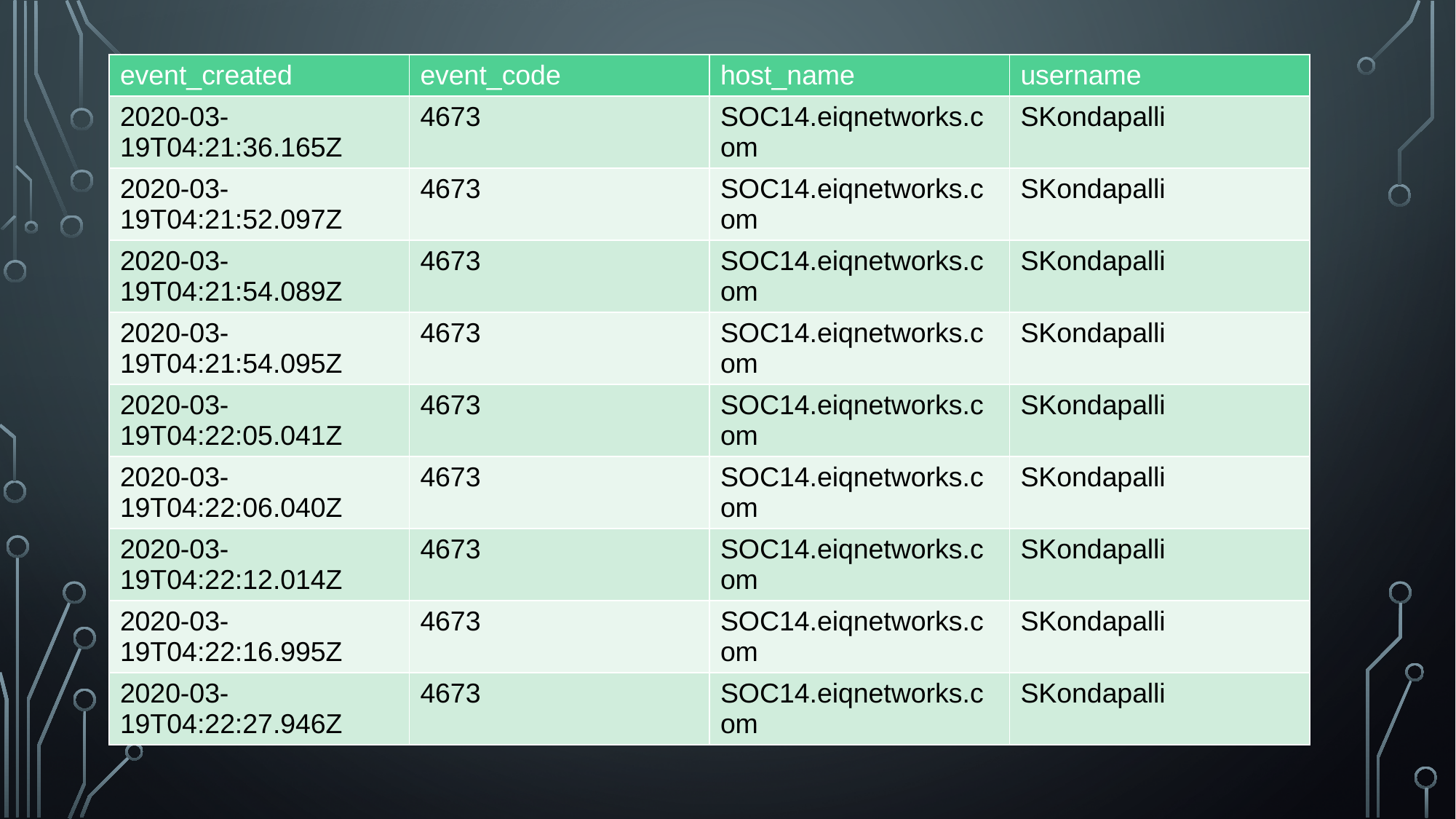

| event\_created | event\_code | host\_name | username |
| --- | --- | --- | --- |
| 2020-03-19T04:21:36.165Z | 4673 | SOC14.eiqnetworks.com | SKondapalli |
| 2020-03-19T04:21:52.097Z | 4673 | SOC14.eiqnetworks.com | SKondapalli |
| 2020-03-19T04:21:54.089Z | 4673 | SOC14.eiqnetworks.com | SKondapalli |
| 2020-03-19T04:21:54.095Z | 4673 | SOC14.eiqnetworks.com | SKondapalli |
| 2020-03-19T04:22:05.041Z | 4673 | SOC14.eiqnetworks.com | SKondapalli |
| 2020-03-19T04:22:06.040Z | 4673 | SOC14.eiqnetworks.com | SKondapalli |
| 2020-03-19T04:22:12.014Z | 4673 | SOC14.eiqnetworks.com | SKondapalli |
| 2020-03-19T04:22:16.995Z | 4673 | SOC14.eiqnetworks.com | SKondapalli |
| 2020-03-19T04:22:27.946Z | 4673 | SOC14.eiqnetworks.com | SKondapalli |